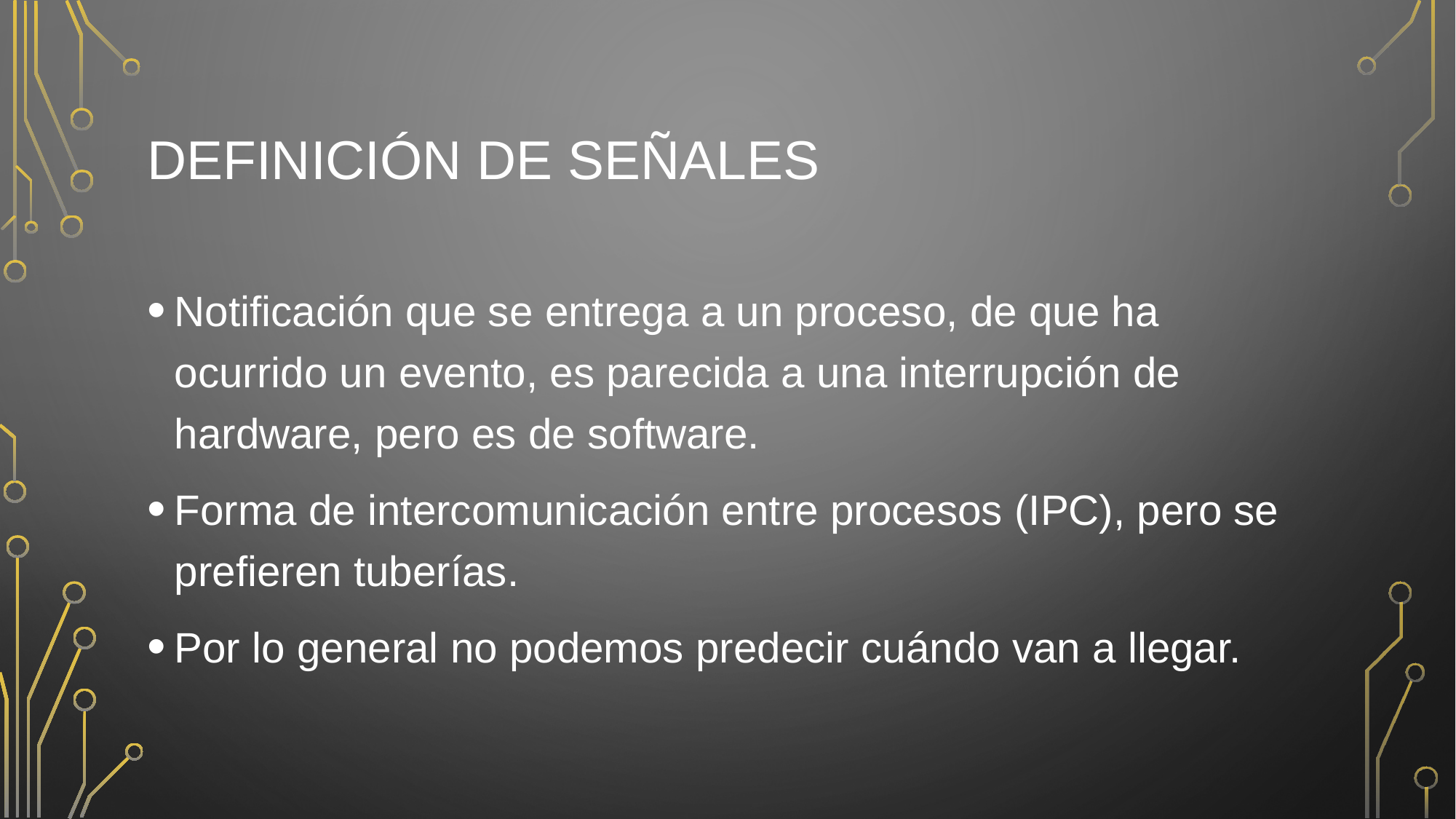

# Definición de señales
Notificación que se entrega a un proceso, de que ha ocurrido un evento, es parecida a una interrupción de hardware, pero es de software.
Forma de intercomunicación entre procesos (IPC), pero se prefieren tuberías.
Por lo general no podemos predecir cuándo van a llegar.